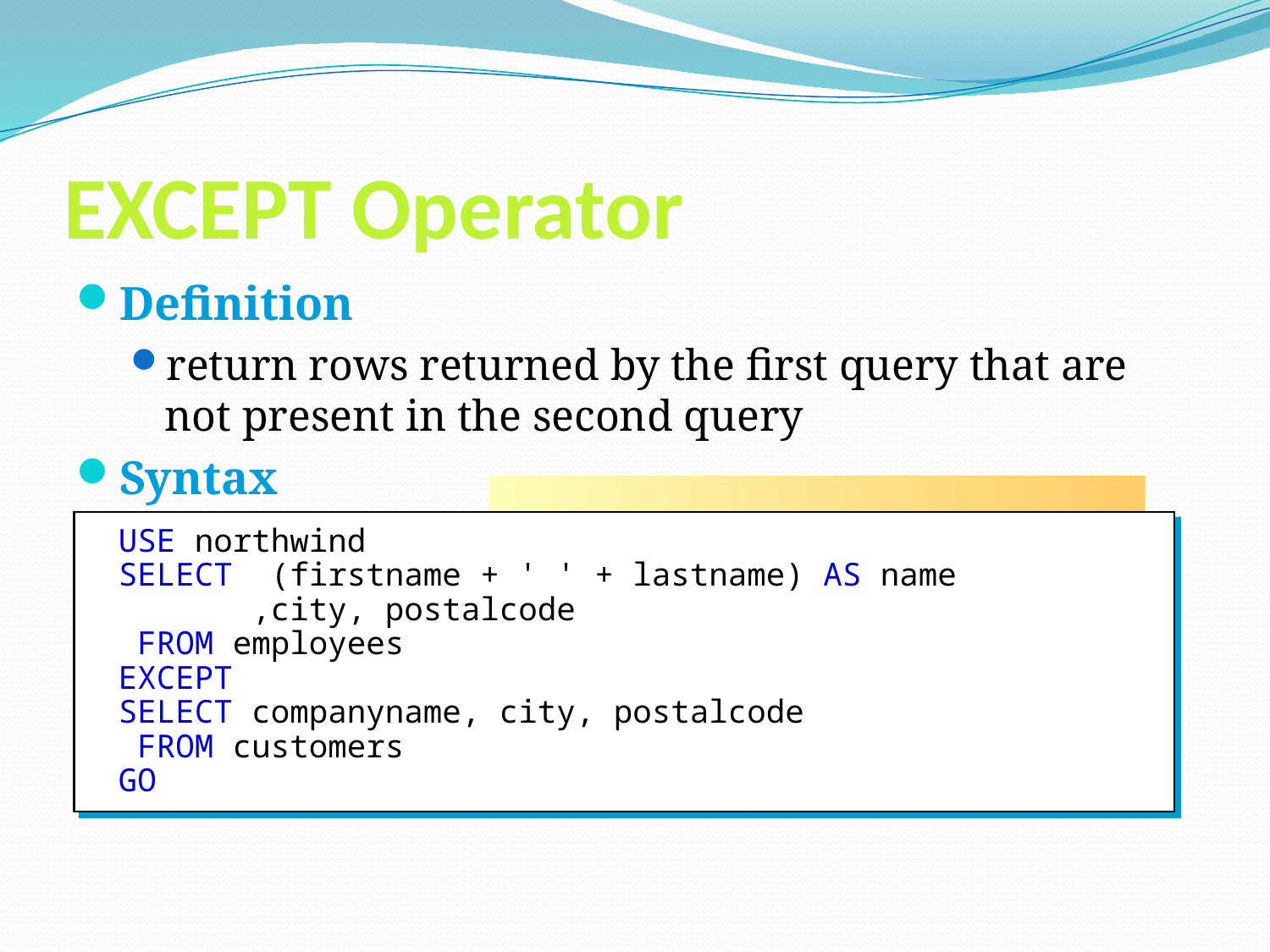

# EXCEPT Operator
Definition
return rows returned by the first query that are not present in the second query
Syntax

USE northwind
SELECT  (firstname + ' ' + lastname) AS name
       ,city, postalcode
 FROM employees
EXCEPT
SELECT companyname, city, postalcode
 FROM customers
GO